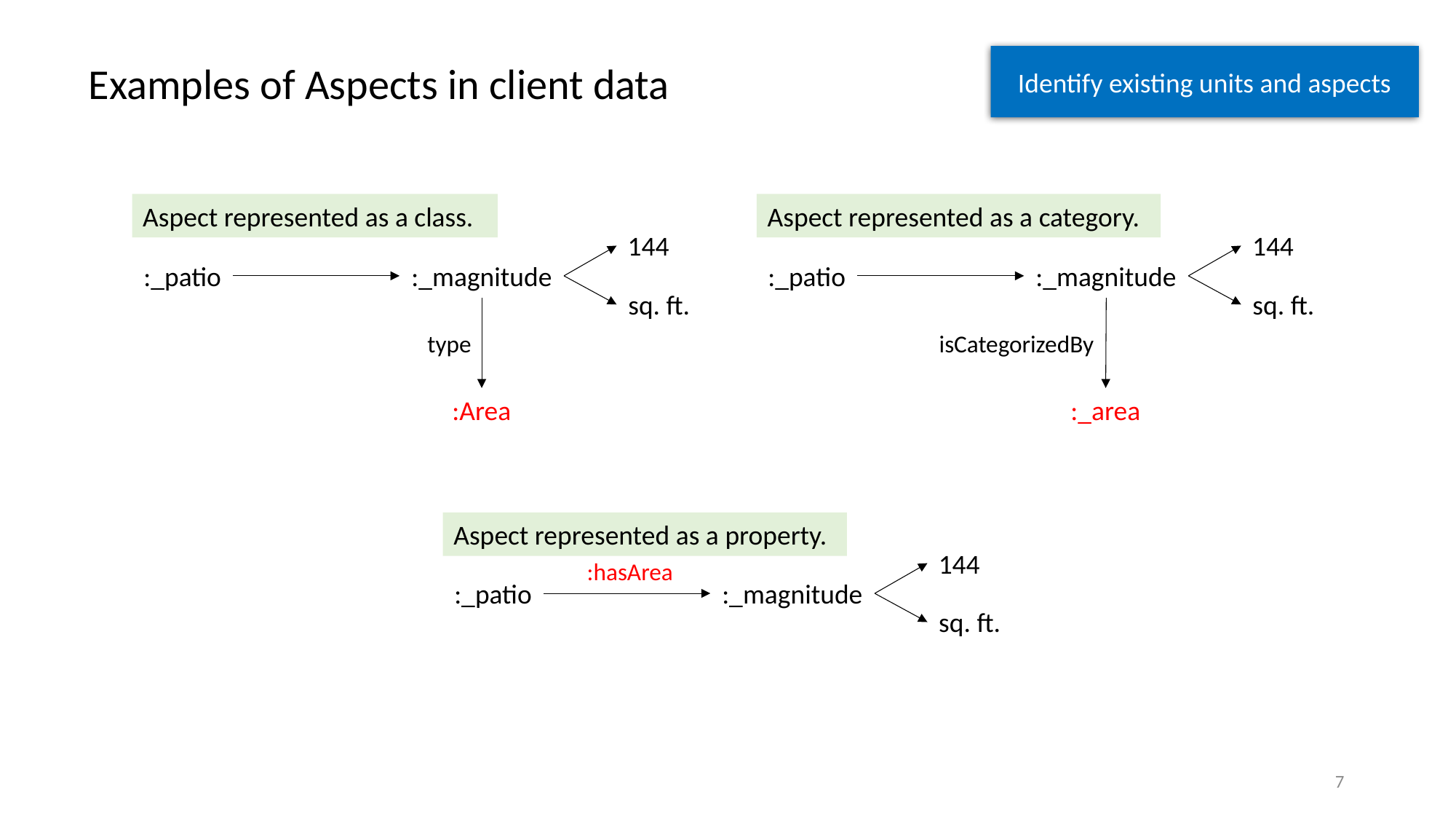

Identify existing units and aspects
Examples of Aspects in client data
Aspect represented as a class.
144
:_patio
:_magnitude
sq. ft.
type
:Area
Aspect represented as a category.
144
:_patio
:_magnitude
sq. ft.
isCategorizedBy
:_area
Aspect represented as a property.
144
:hasArea
:_patio
:_magnitude
sq. ft.
7